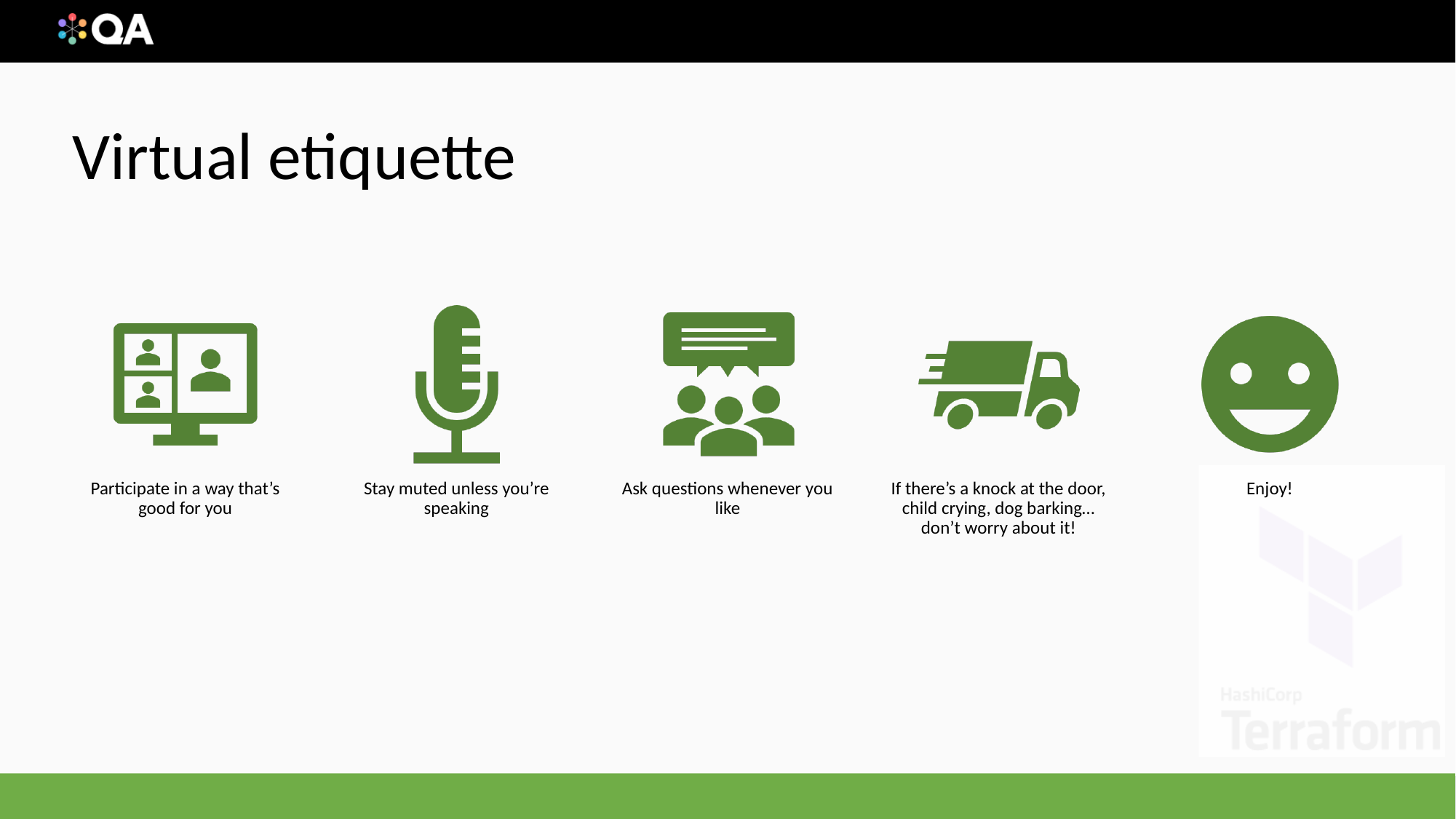

# Virtual etiquette
Participate in a way that’s good for you
Stay muted unless you’re speaking
Ask questions whenever you like
If there’s a knock at the door, child crying, dog barking… don’t worry about it!
Enjoy!